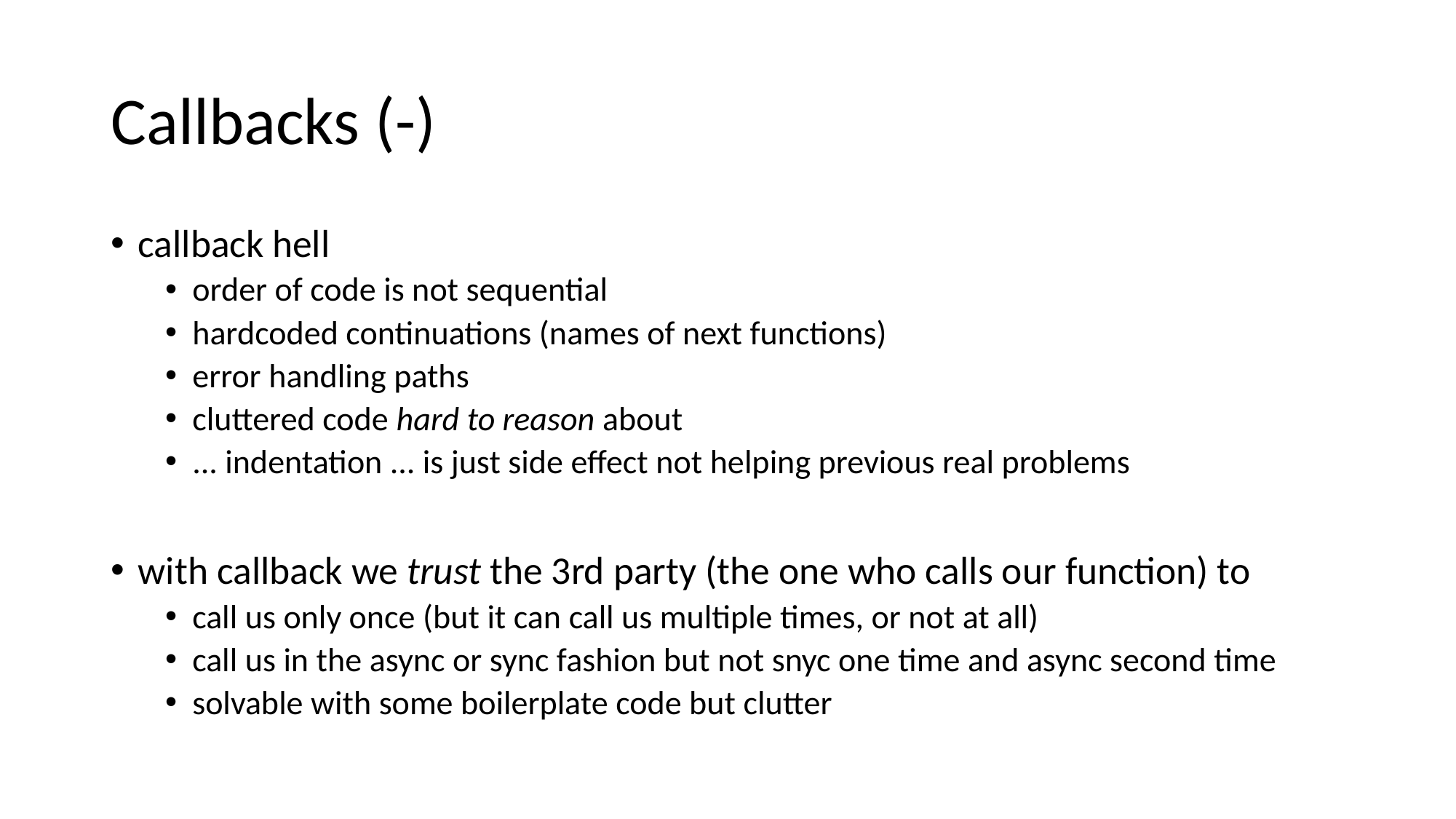

# Callbacks (-)
callback hell
order of code is not sequential
hardcoded continuations (names of next functions)
error handling paths
cluttered code hard to reason about
... indentation ... is just side effect not helping previous real problems

with callback we trust the 3rd party (the one who calls our function) to
call us only once (but it can call us multiple times, or not at all)
call us in the async or sync fashion but not snyc one time and async second time
solvable with some boilerplate code but clutter